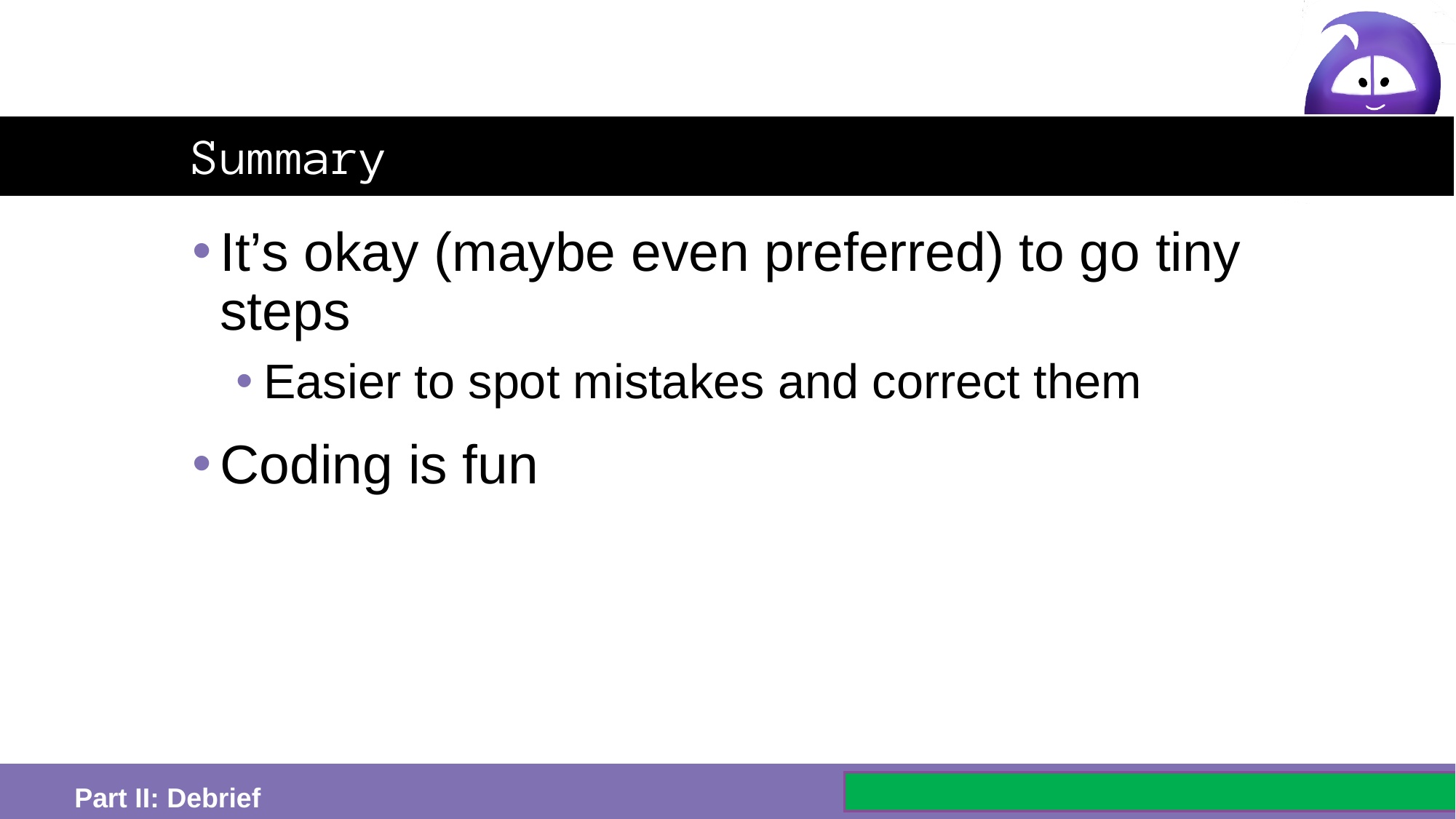

# Summary
It’s okay (maybe even preferred) to go tiny steps
Easier to spot mistakes and correct them
Coding is fun

Part II: Debrief